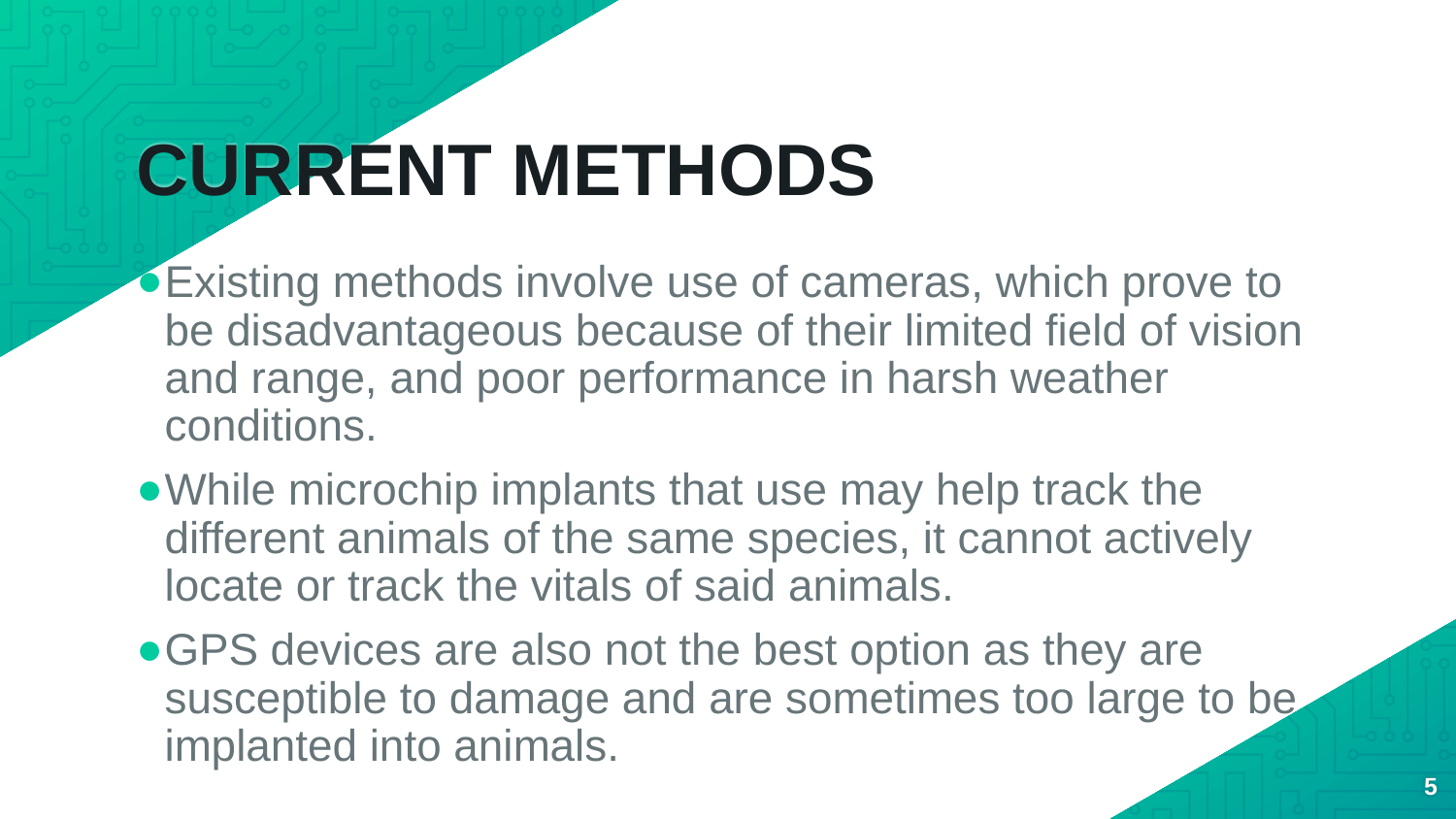

# CURRENT METHODS

Existing methods involve use of cameras, which prove to be disadvantageous because of their limited field of vision and range, and poor performance in harsh weather conditions.
While microchip implants that use may help track the different animals of the same species, it cannot actively locate or track the vitals of said animals.
GPS devices are also not the best option as they are susceptible to damage and are sometimes too large to be implanted into animals.

5